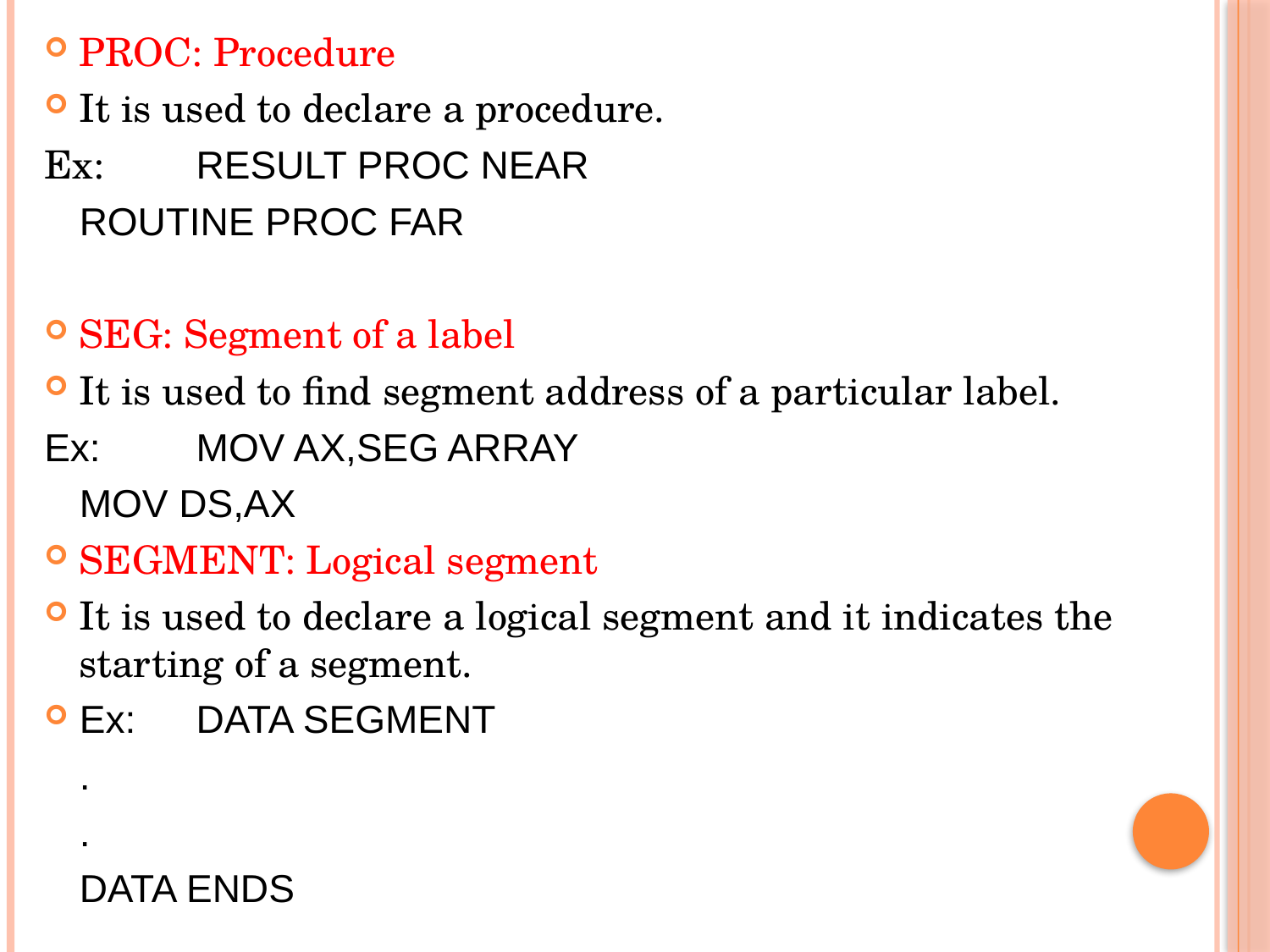

PROC: Procedure
It is used to declare a procedure.
Ex: 	RESULT PROC NEAR
		ROUTINE PROC FAR

SEG: Segment of a label
It is used to find segment address of a particular label.
Ex: 	MOV AX,SEG ARRAY
		MOV DS,AX
SEGMENT: Logical segment
It is used to declare a logical segment and it indicates the starting of a segment.
Ex: 	DATA SEGMENT
			.
			.
		DATA ENDS